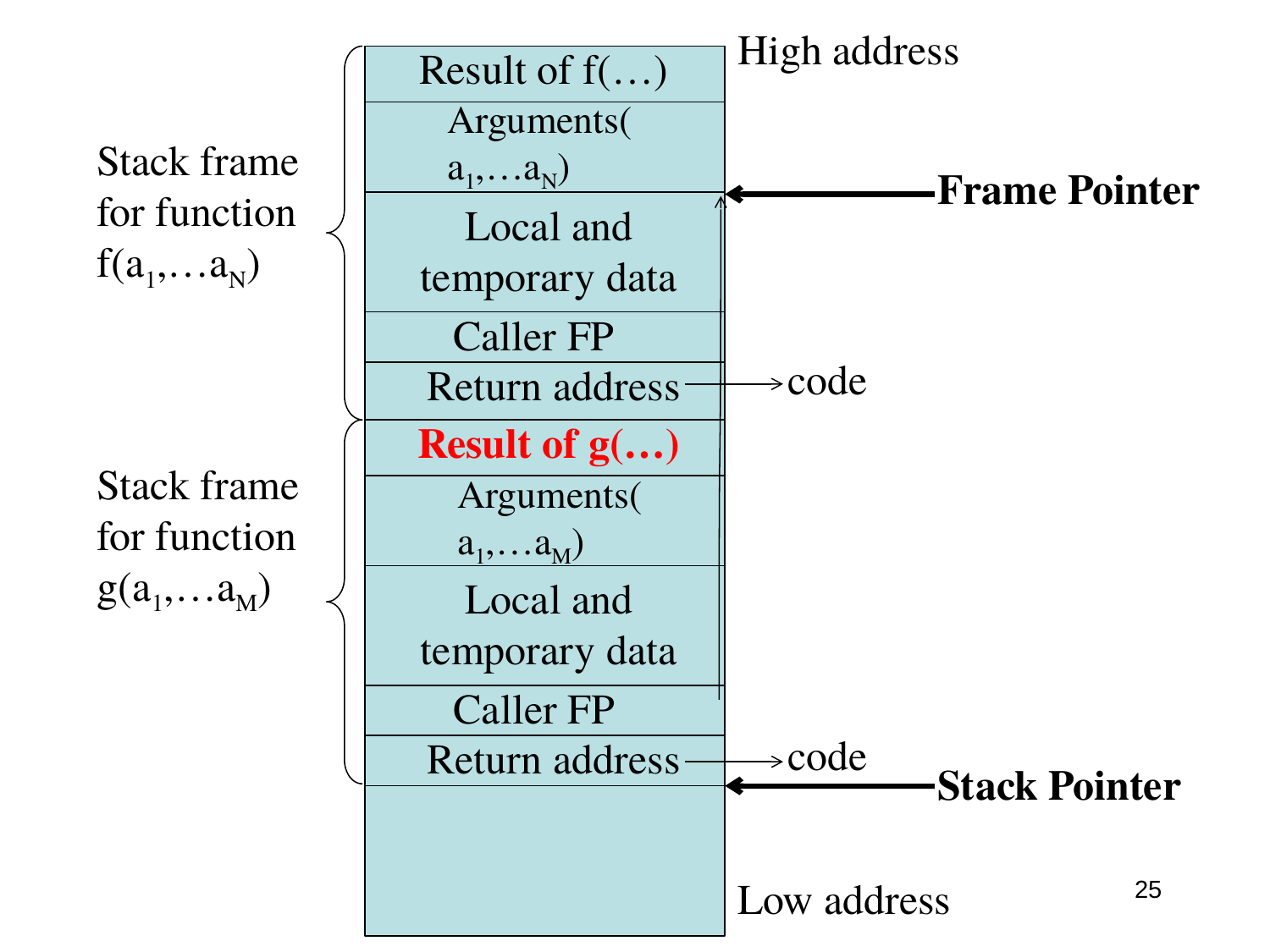

High address
Result of f(…)

Arguments(a1,…aN)
Stack frame for function f(a1,…aN)
Frame Pointer
Local and temporary data
Caller FP
code
Return address
Result of g(…)

Stack frame for function g(a1,…aM)
Arguments(a1,…aM)
Local and temporary data
Caller FP
code
Return address
Stack Pointer
Low address
25